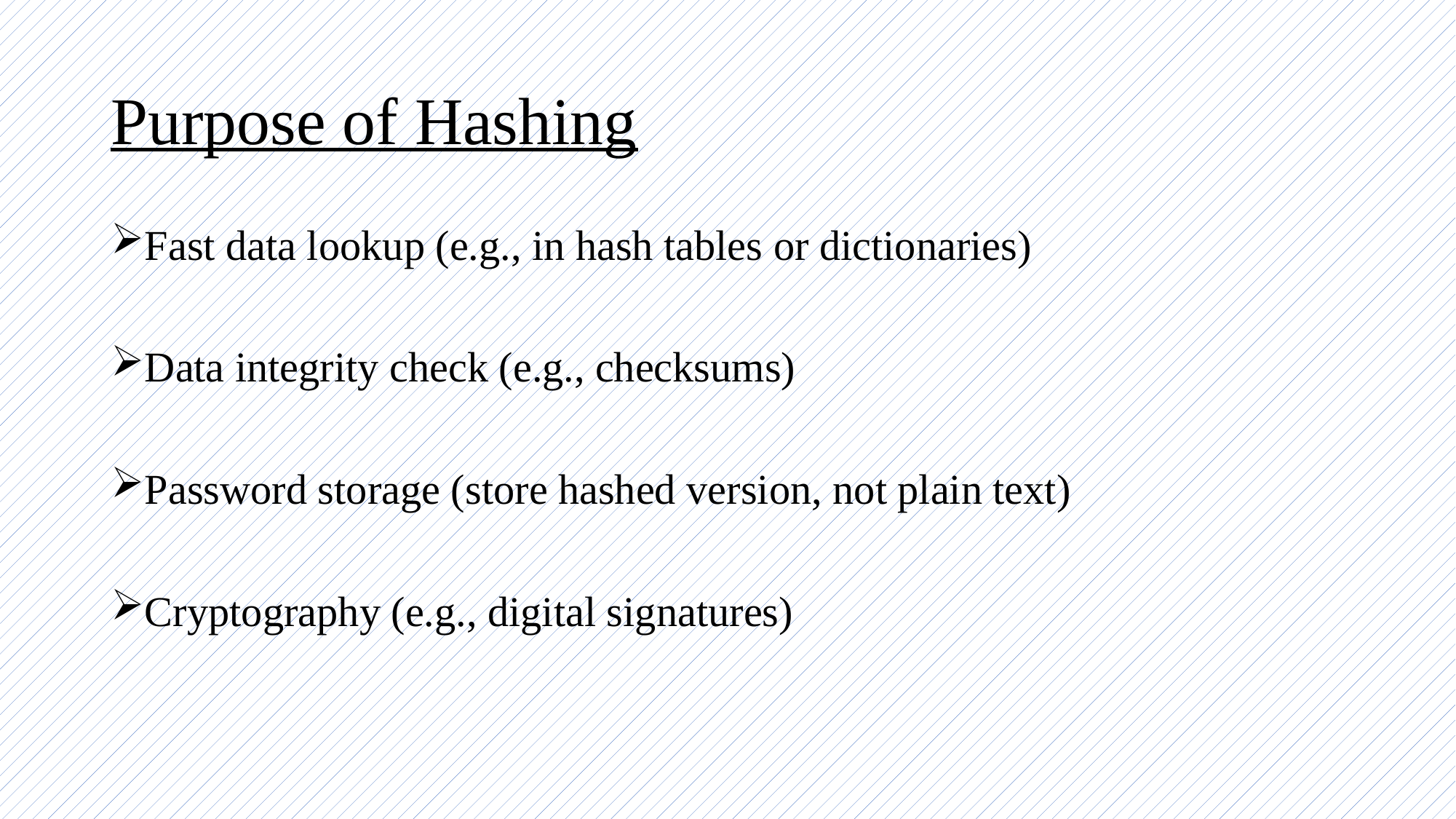

# Purpose of Hashing
Fast data lookup (e.g., in hash tables or dictionaries)

Data integrity check (e.g., checksums)

Password storage (store hashed version, not plain text)

Cryptography (e.g., digital signatures)